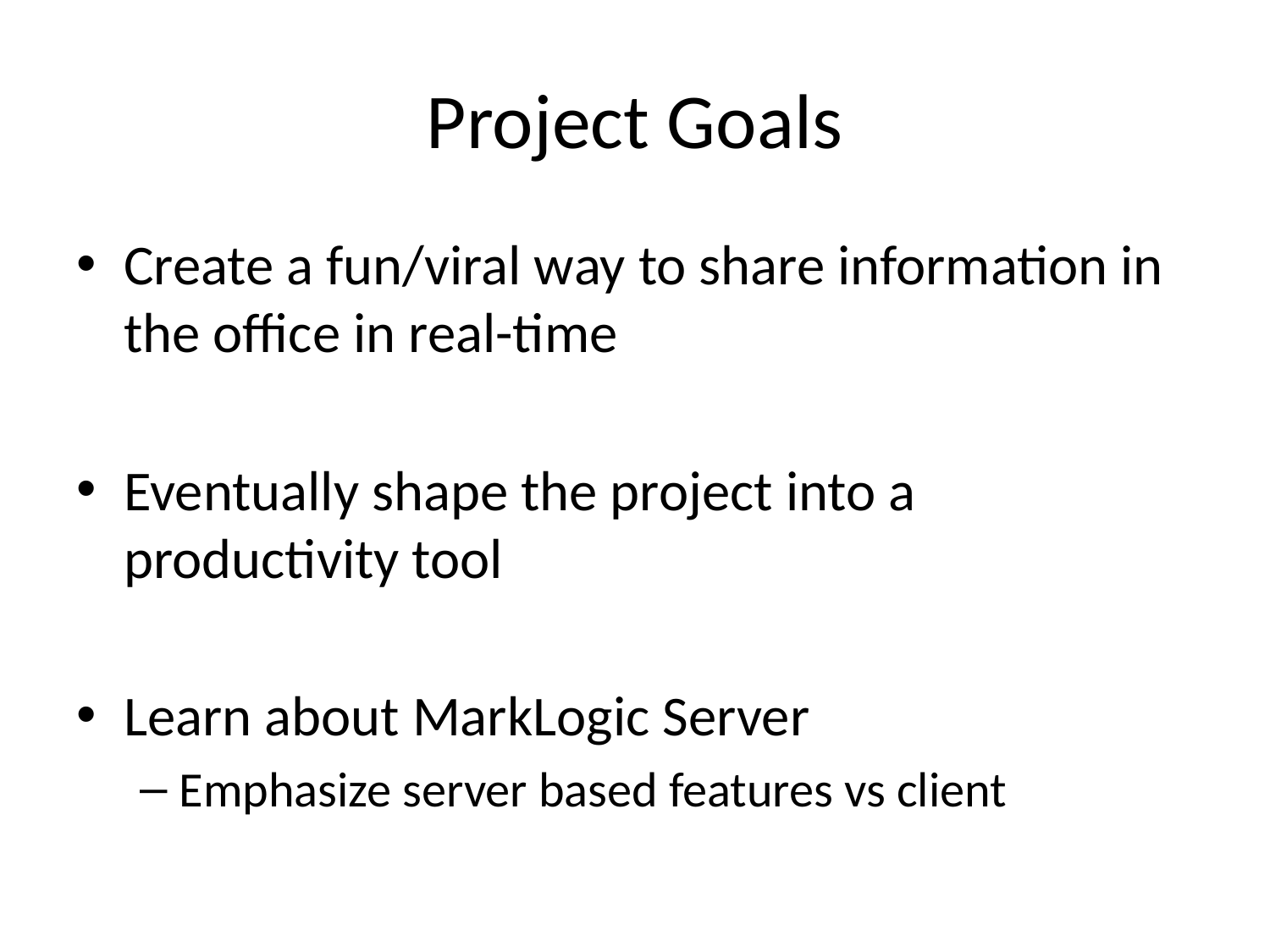

# Project Goals
Create a fun/viral way to share information in the office in real-time

Eventually shape the project into a productivity tool

Learn about MarkLogic Server
Emphasize server based features vs client